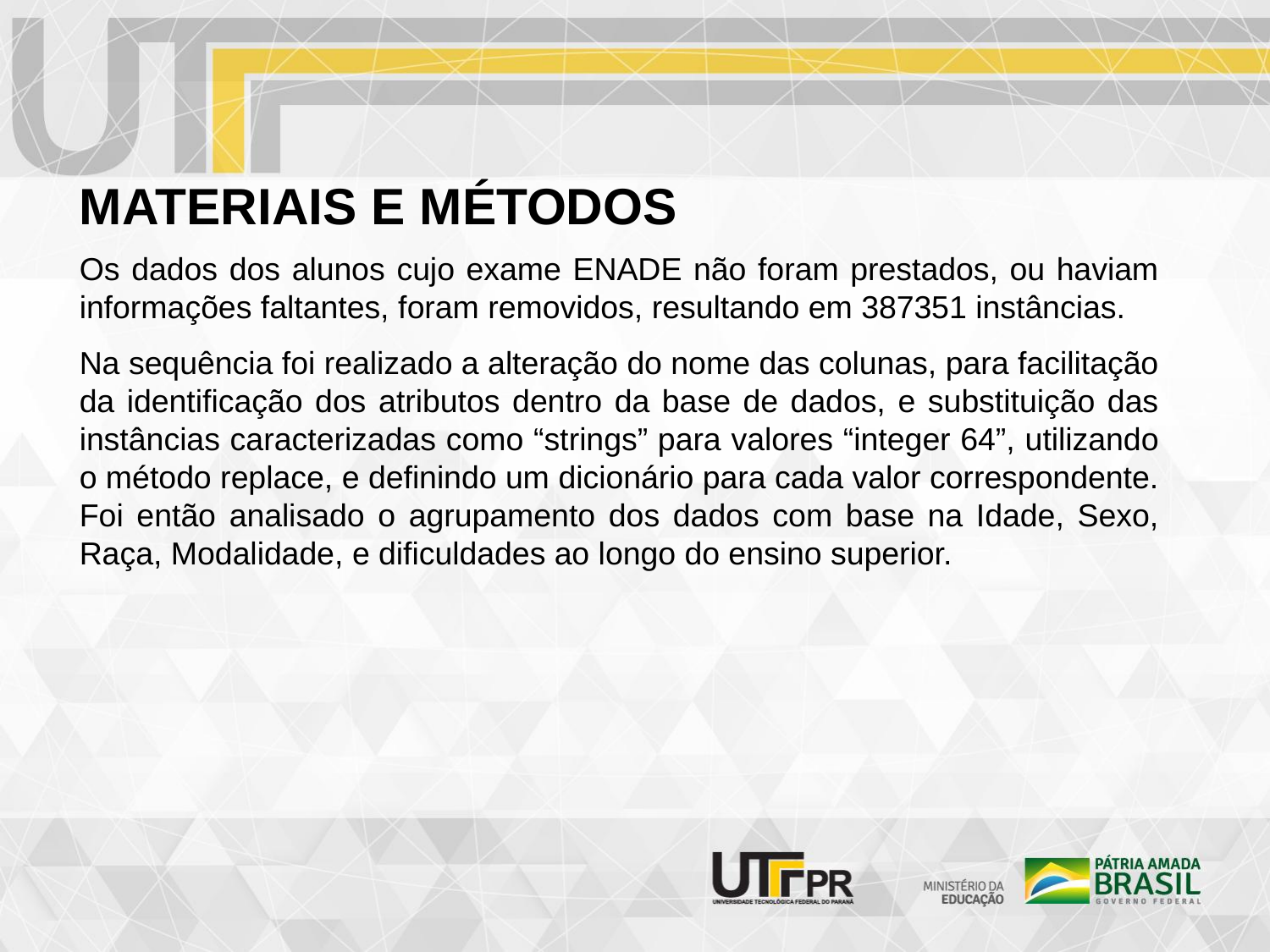

# MATERIAIS E MÉTODOS
Os dados dos alunos cujo exame ENADE não foram prestados, ou haviam informações faltantes, foram removidos, resultando em 387351 instâncias.
Na sequência foi realizado a alteração do nome das colunas, para facilitação da identificação dos atributos dentro da base de dados, e substituição das instâncias caracterizadas como “strings” para valores “integer 64”, utilizando o método replace, e definindo um dicionário para cada valor correspondente. Foi então analisado o agrupamento dos dados com base na Idade, Sexo, Raça, Modalidade, e dificuldades ao longo do ensino superior.